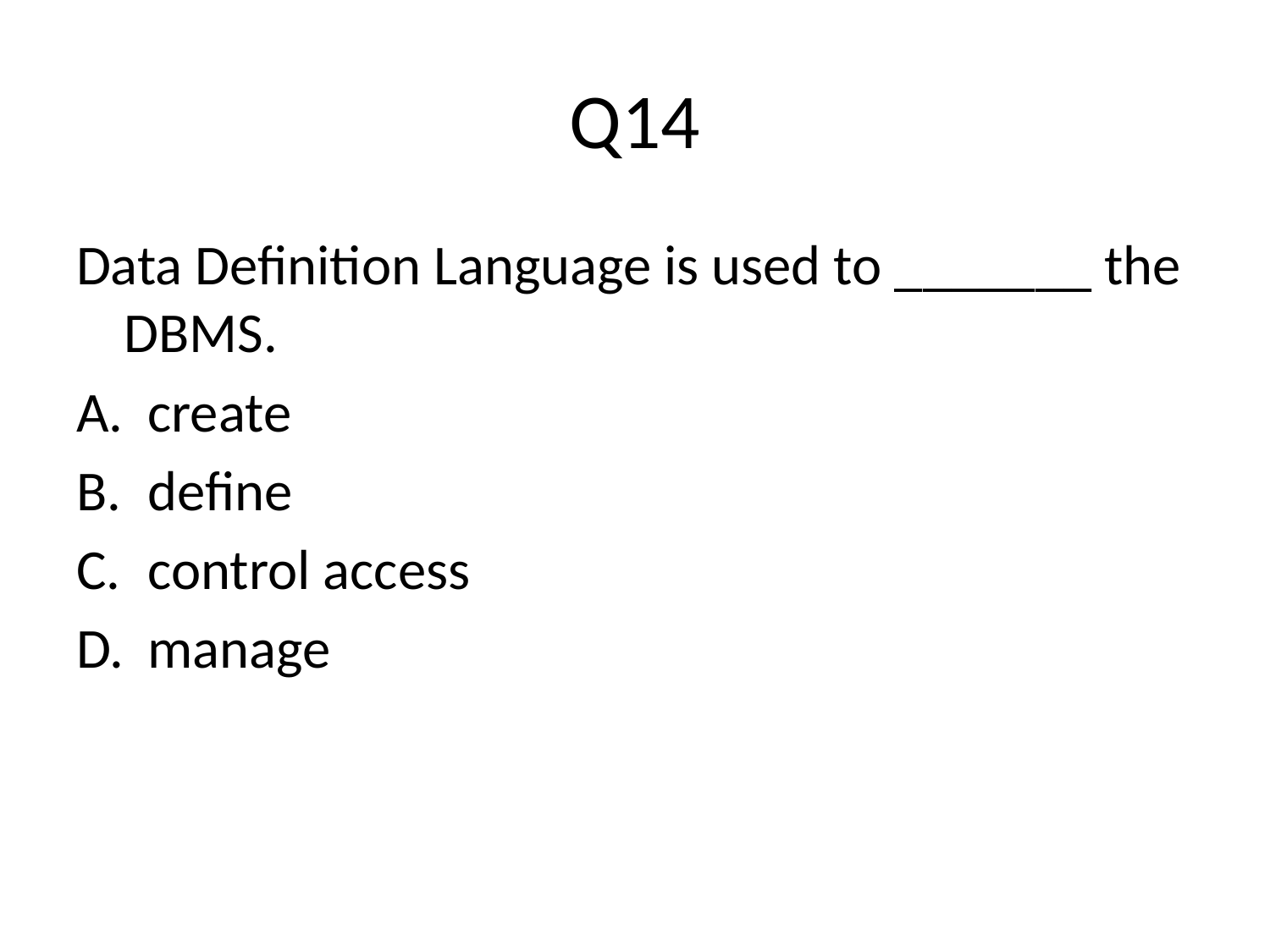

# Q14
Data Definition Language is used to _______ the DBMS.
create
define
control access
manage